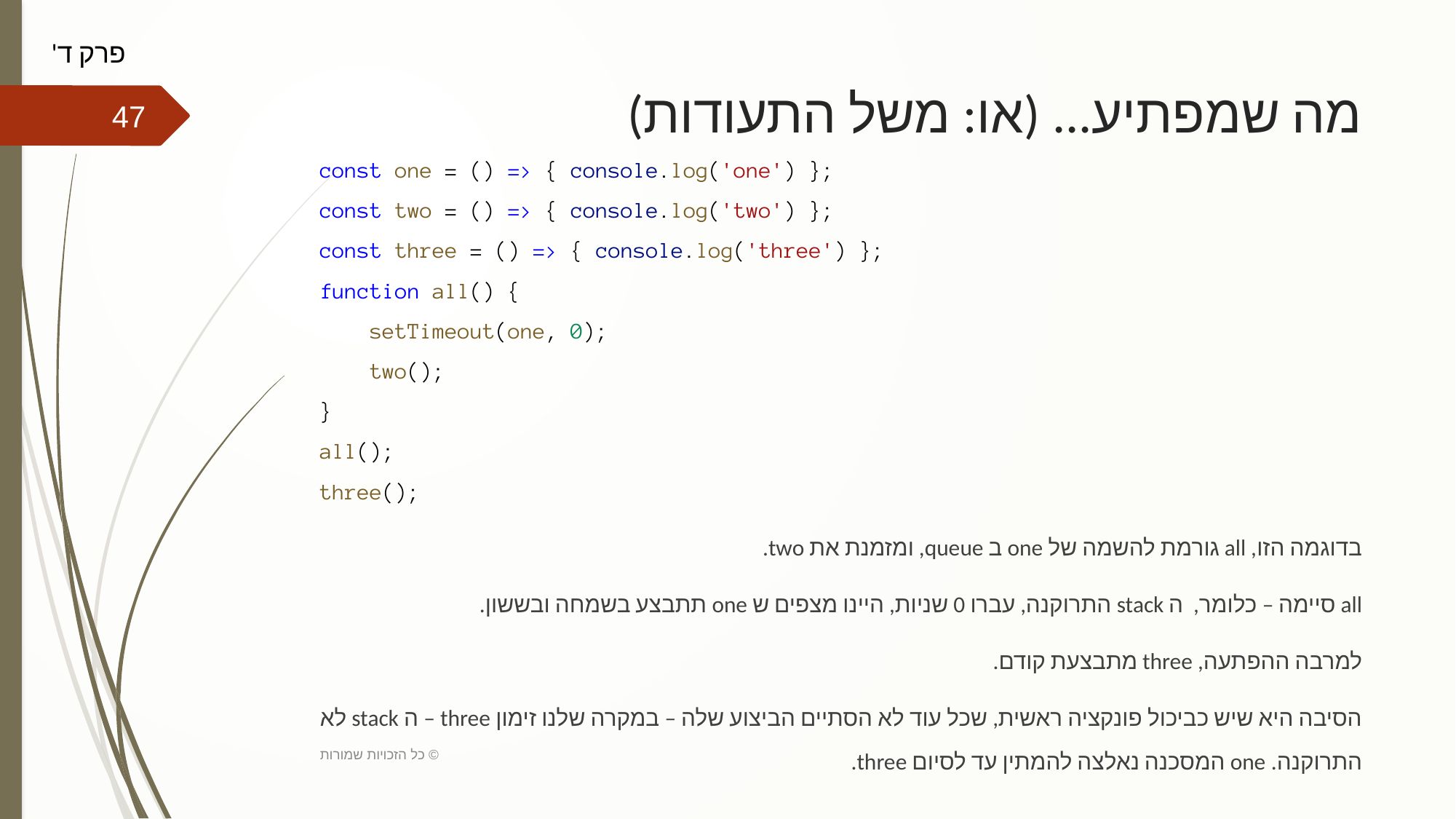

פרק ד'
# מה שמפתיע... (או: משל התעודות)
47
const one = () => { console.log('one') };
const two = () => { console.log('two') };
const three = () => { console.log('three') };
function all() {
    setTimeout(one, 0);
    two();
}
all();
three();
בדוגמה הזו, all גורמת להשמה של one ב queue, ומזמנת את two.
all סיימה – כלומר,  ה stack התרוקנה, עברו 0 שניות, היינו מצפים ש one תתבצע בשמחה ובששון.
למרבה ההפתעה, three מתבצעת קודם.
הסיבה היא שיש כביכול פונקציה ראשית, שכל עוד לא הסתיים הביצוע שלה – במקרה שלנו זימון three – ה stack לא התרוקנה. one המסכנה נאלצה להמתין עד לסיום three.
כל הזכויות שמורות ©